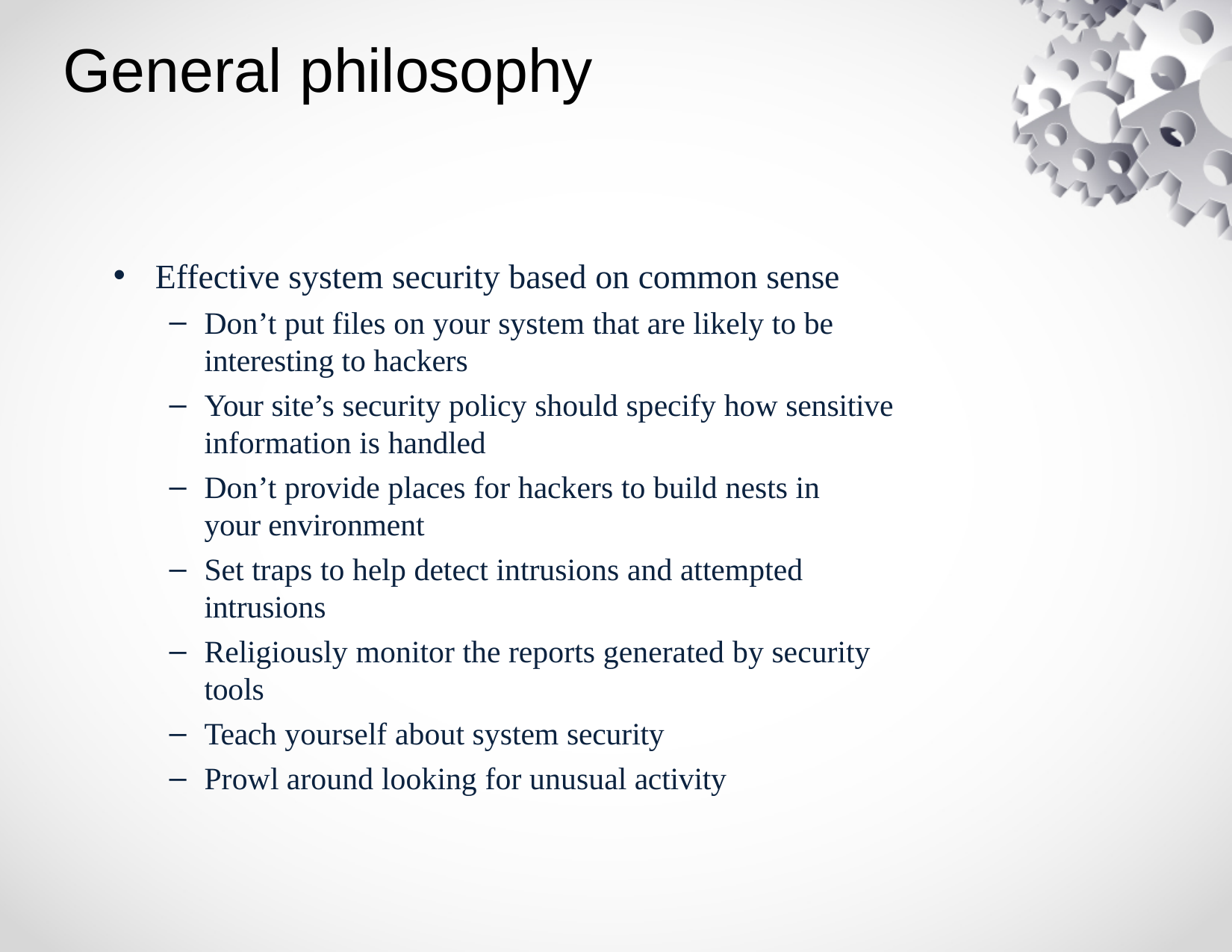

# General philosophy
Effective system security based on common sense
Don’t put files on your system that are likely to be interesting to hackers
Your site’s security policy should specify how sensitive information is handled
Don’t provide places for hackers to build nests in your environment
Set traps to help detect intrusions and attempted intrusions
Religiously monitor the reports generated by security tools
Teach yourself about system security
Prowl around looking for unusual activity